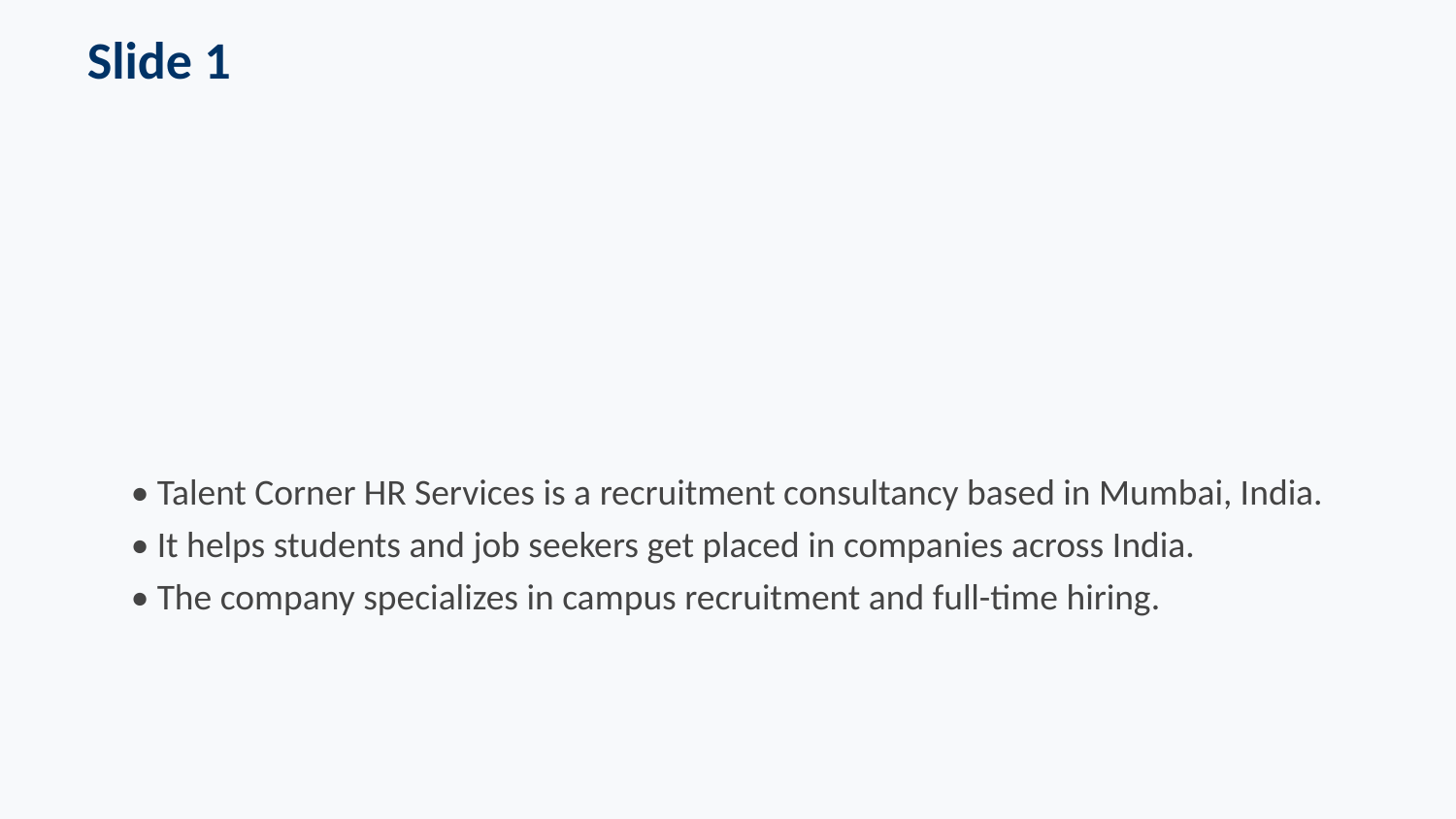

Slide 1
• Talent Corner HR Services is a recruitment consultancy based in Mumbai, India.
• It helps students and job seekers get placed in companies across India.
• The company specializes in campus recruitment and full-time hiring.